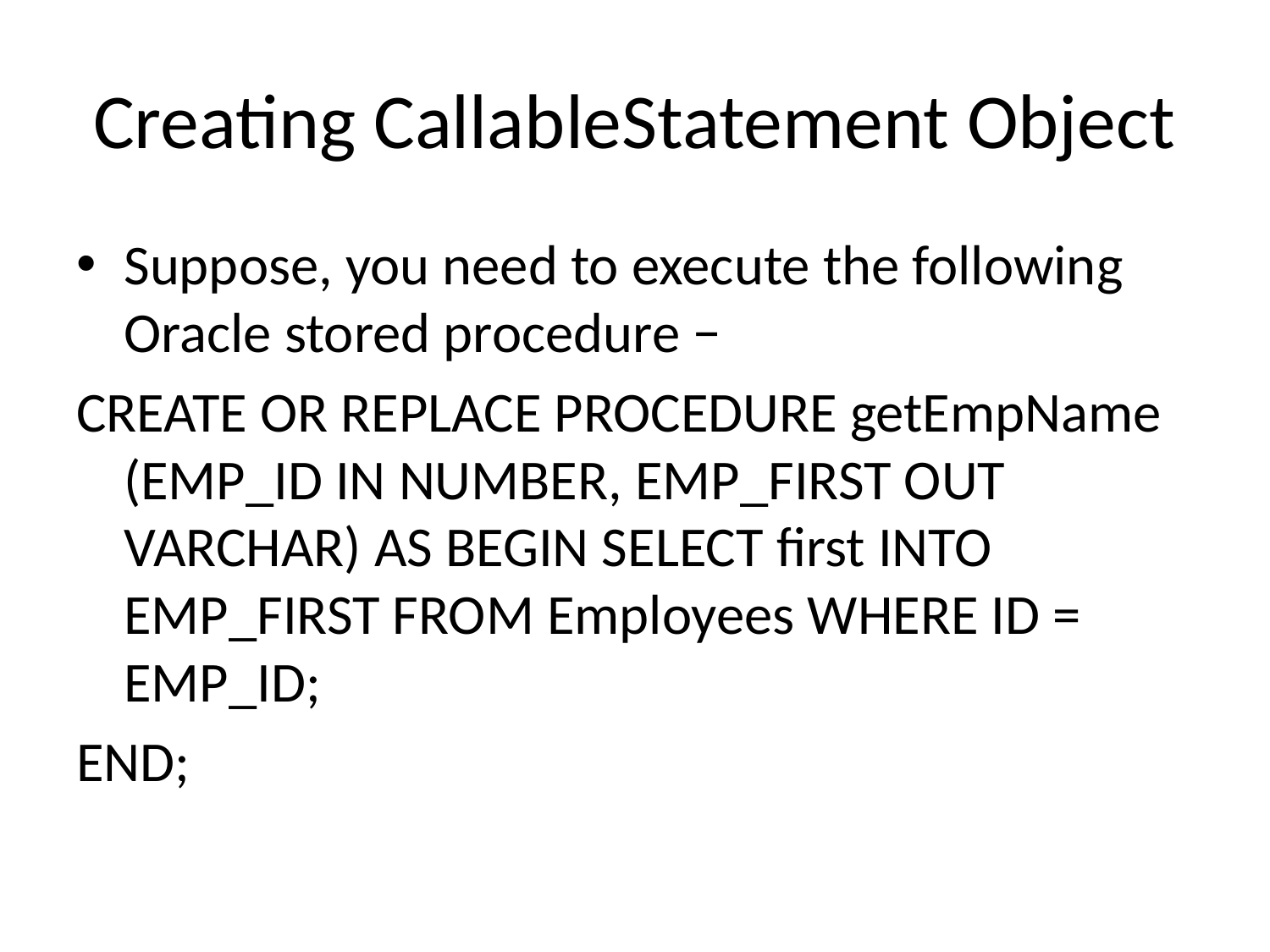

# Creating CallableStatement Object
Suppose, you need to execute the following Oracle stored procedure −
CREATE OR REPLACE PROCEDURE getEmpName (EMP_ID IN NUMBER, EMP_FIRST OUT VARCHAR) AS BEGIN SELECT first INTO EMP_FIRST FROM Employees WHERE ID = EMP_ID;
END;